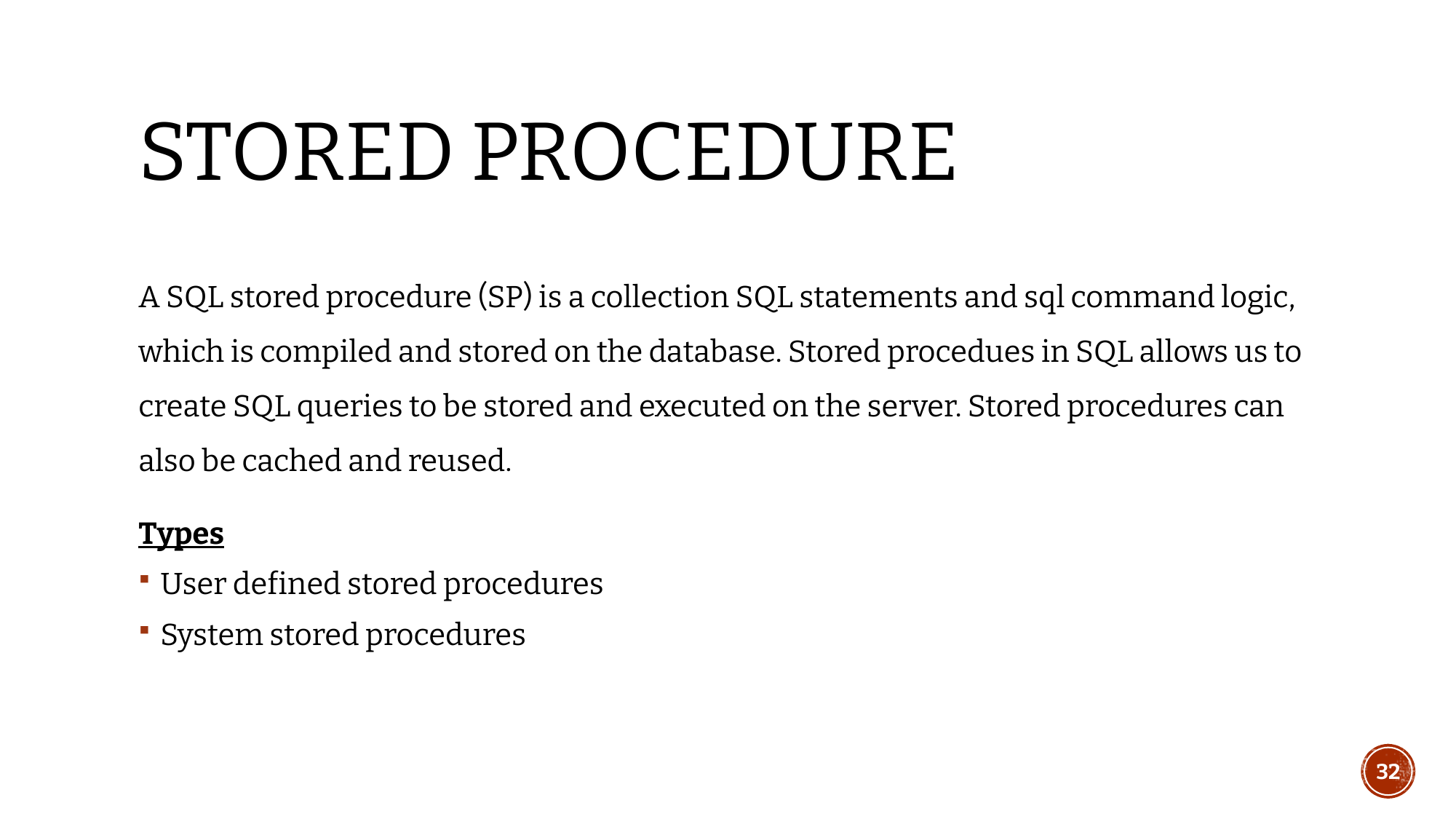

# Stored procedure
A SQL stored procedure (SP) is a collection SQL statements and sql command logic, which is compiled and stored on the database. Stored procedues in SQL allows us to create SQL queries to be stored and executed on the server. Stored procedures can also be cached and reused.
Types
User defined stored procedures
System stored procedures

32